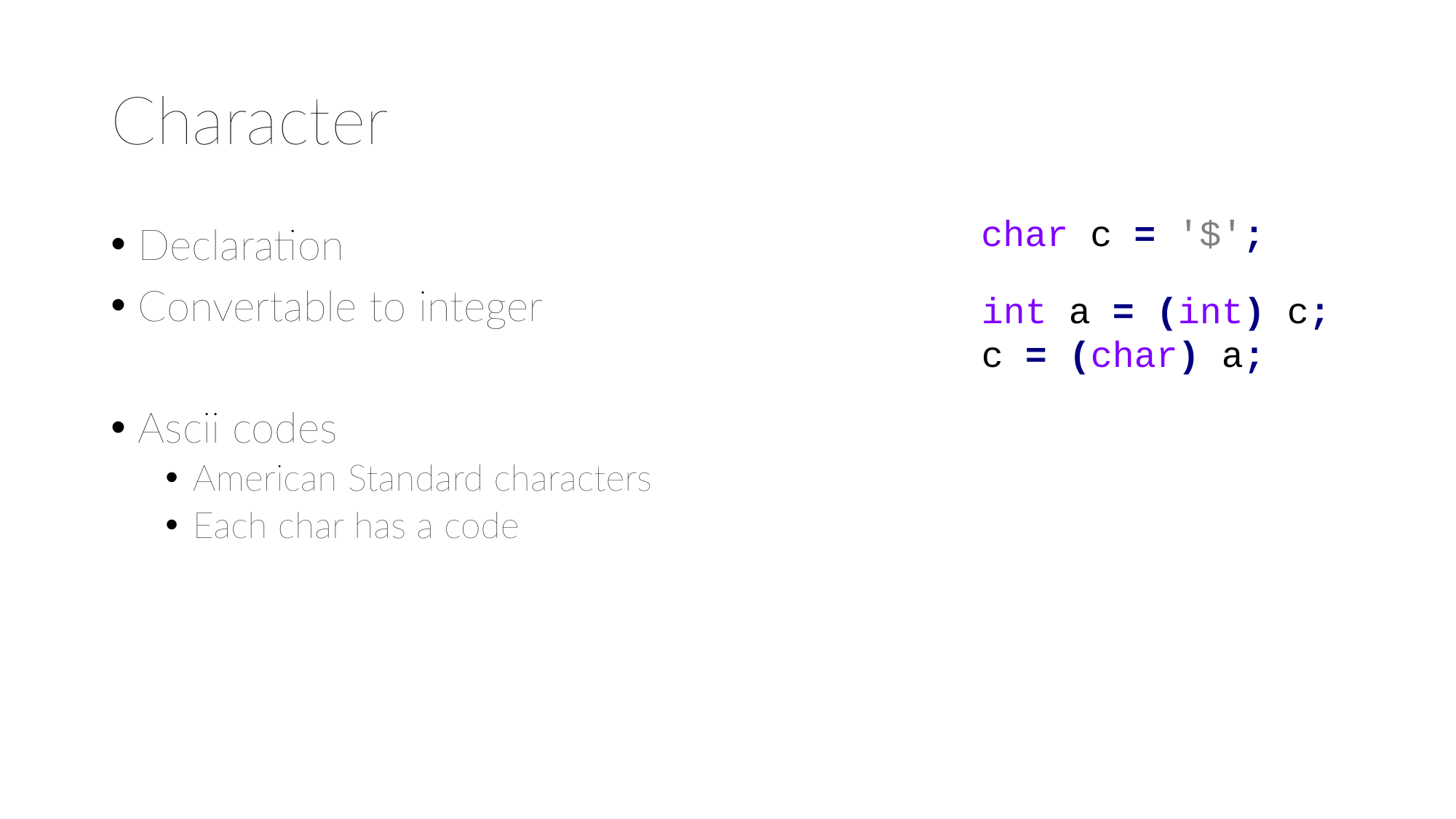

# Character
char c = '$';
Declaration
Convertable to integer

Ascii codes
American Standard characters
Each char has a code
int a = (int) c;
c = (char) a;